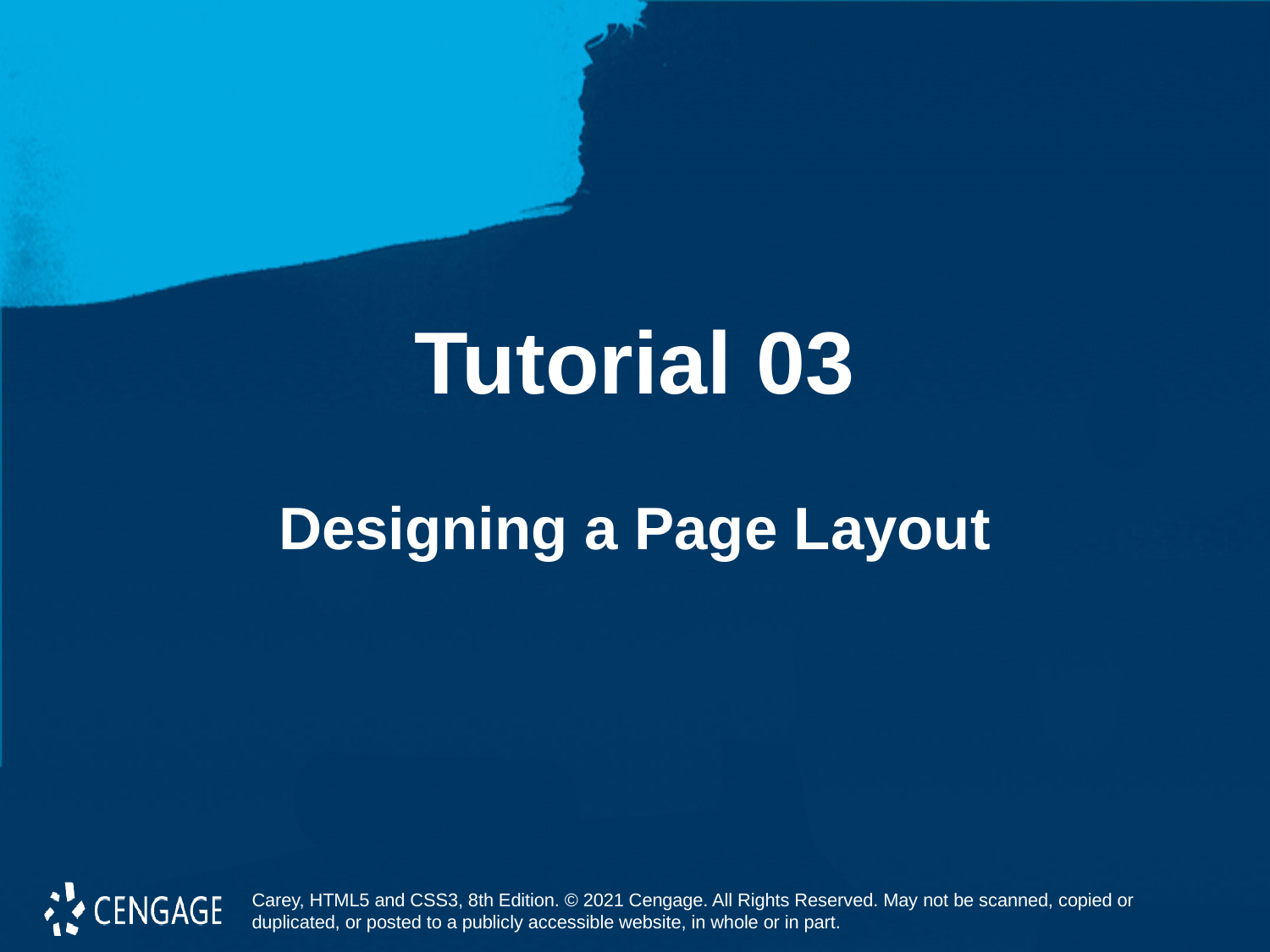

# Tutorial 03
Designing a Page Layout
Carey, HTML5 and CSS3, 8th Edition. © 2021 Cengage. All Rights Reserved. May not be scanned, copied or duplicated, or posted to a publicly accessible website, in whole or in part.